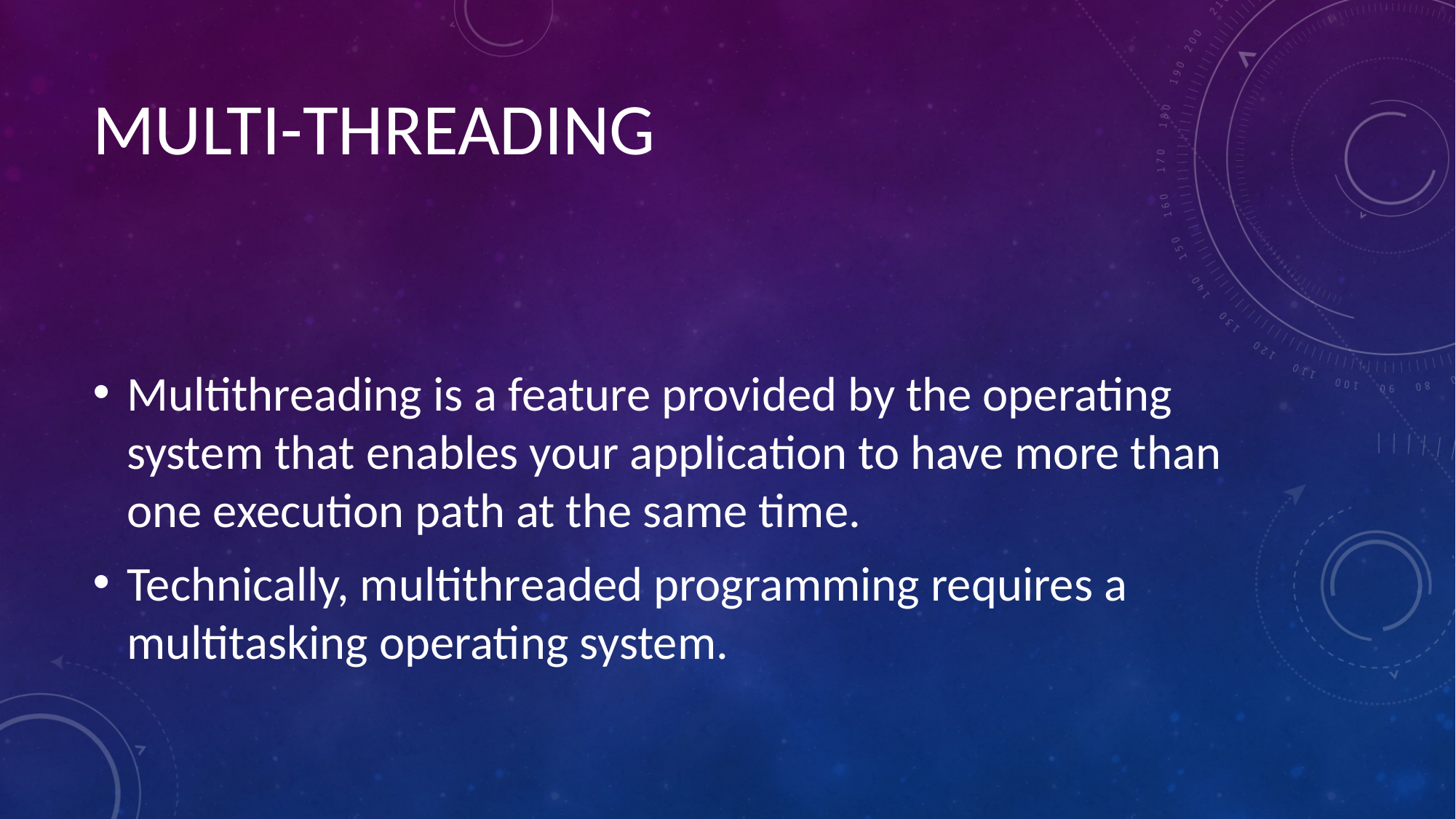

# Multi-threading
Multithreading is a feature provided by the operating system that enables your application to have more than one execution path at the same time.
Technically, multithreaded programming requires a multitasking operating system.